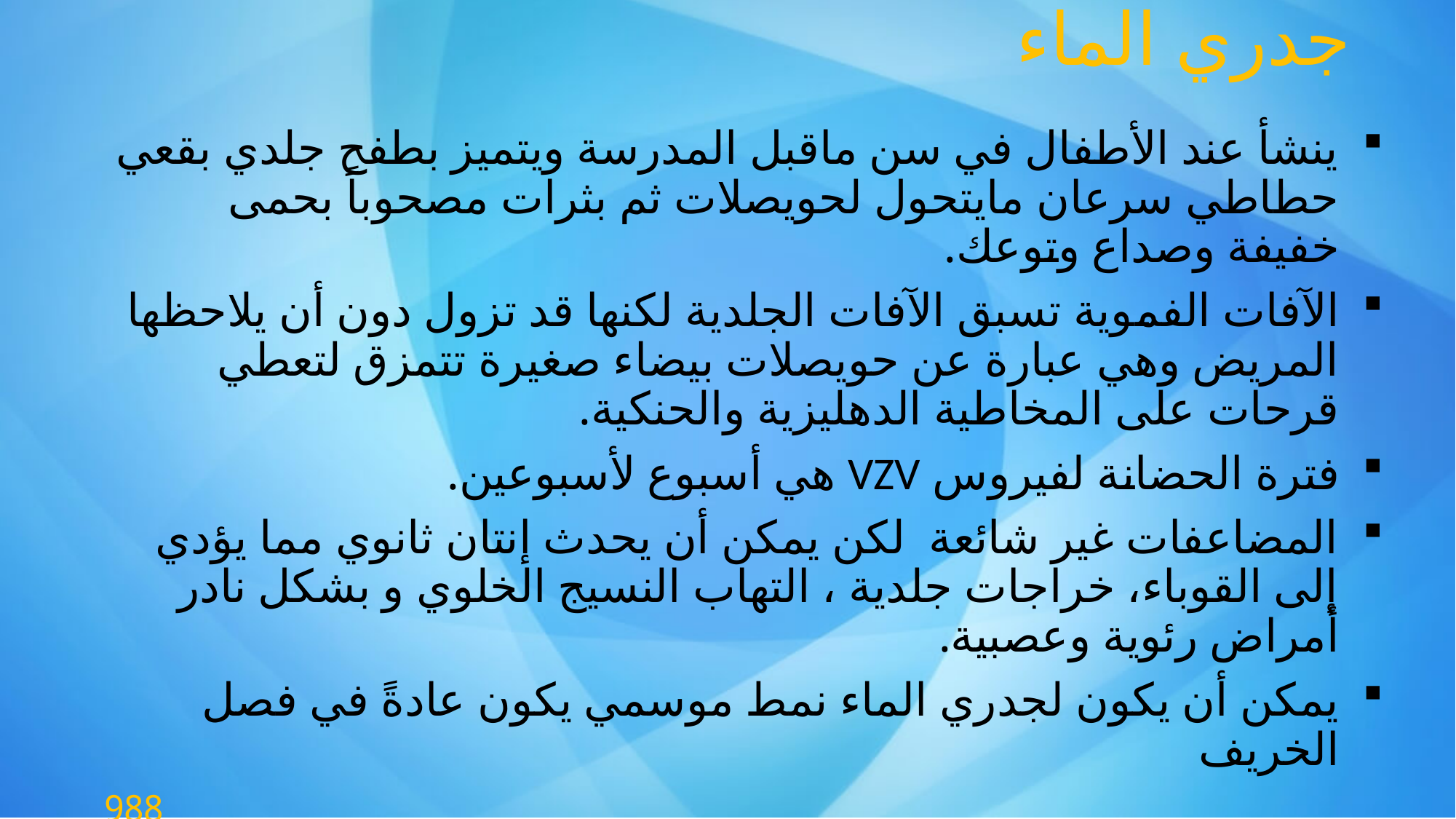

# جدري الماء
ينشأ عند الأطفال في سن ماقبل المدرسة ويتميز بطفح جلدي بقعي حطاطي سرعان مايتحول لحويصلات ثم بثرات مصحوباً بحمى خفيفة وصداع وتوعك.
الآفات الفموية تسبق الآفات الجلدية لكنها قد تزول دون أن يلاحظها المريض وهي عبارة عن حويصلات بيضاء صغيرة تتمزق لتعطي قرحات على المخاطية الدهليزية والحنكية.
فترة الحضانة لفيروس VZV هي أسبوع لأسبوعين.
المضاعفات غير شائعة  لكن يمكن أن يحدث إنتان ثانوي مما يؤدي إلى القوباء، خراجات جلدية ، التهاب النسيج الخلوي و بشكل نادر أمراض رئوية وعصبية.
يمكن أن يكون لجدري الماء نمط موسمي يكون عادةً في فصل الخريف
988